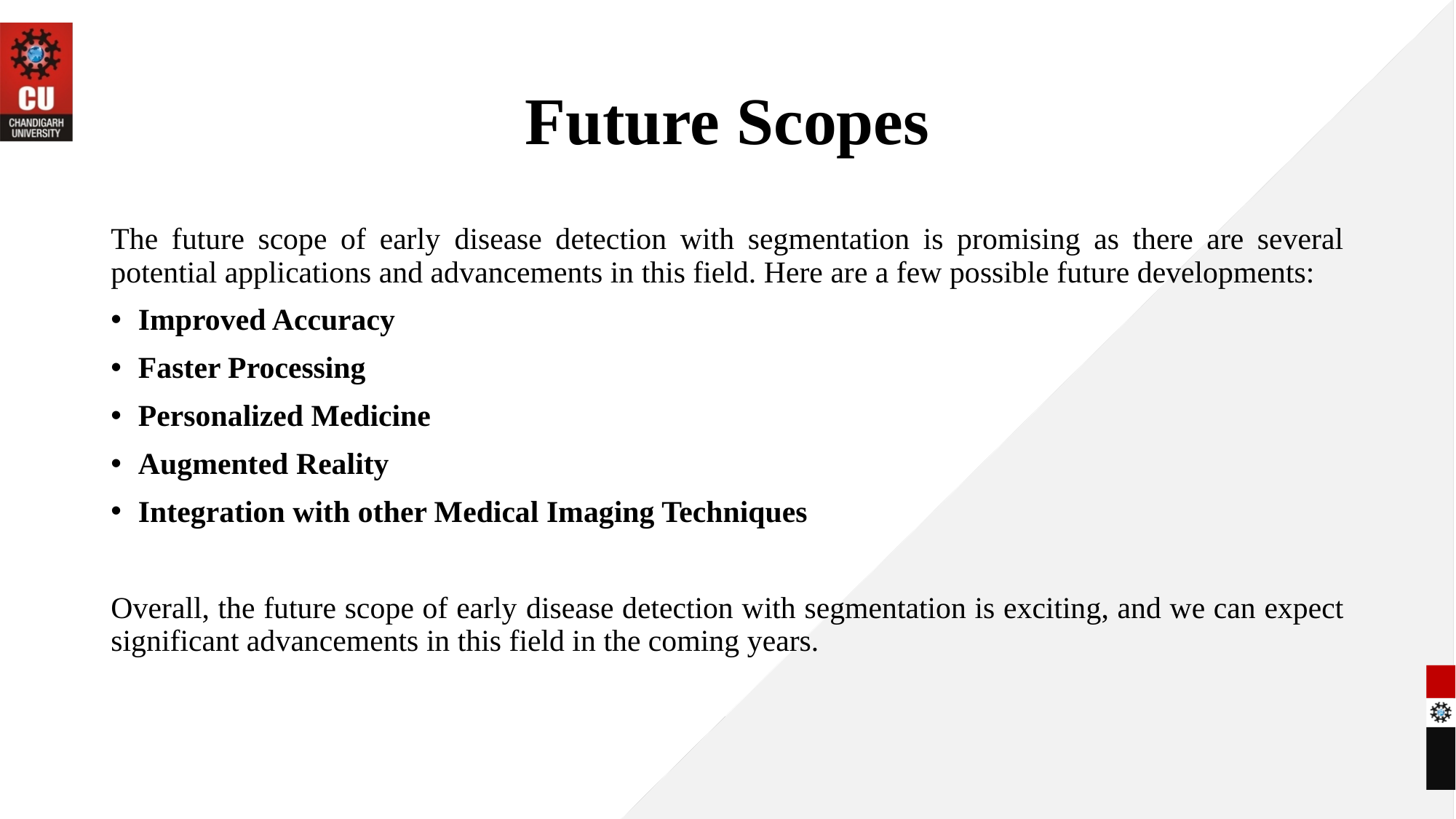

# Future Scopes
The future scope of early disease detection with segmentation is promising as there are several potential applications and advancements in this field. Here are a few possible future developments:
Improved Accuracy
Faster Processing
Personalized Medicine
Augmented Reality
Integration with other Medical Imaging Techniques

Overall, the future scope of early disease detection with segmentation is exciting, and we can expect significant advancements in this field in the coming years.
14